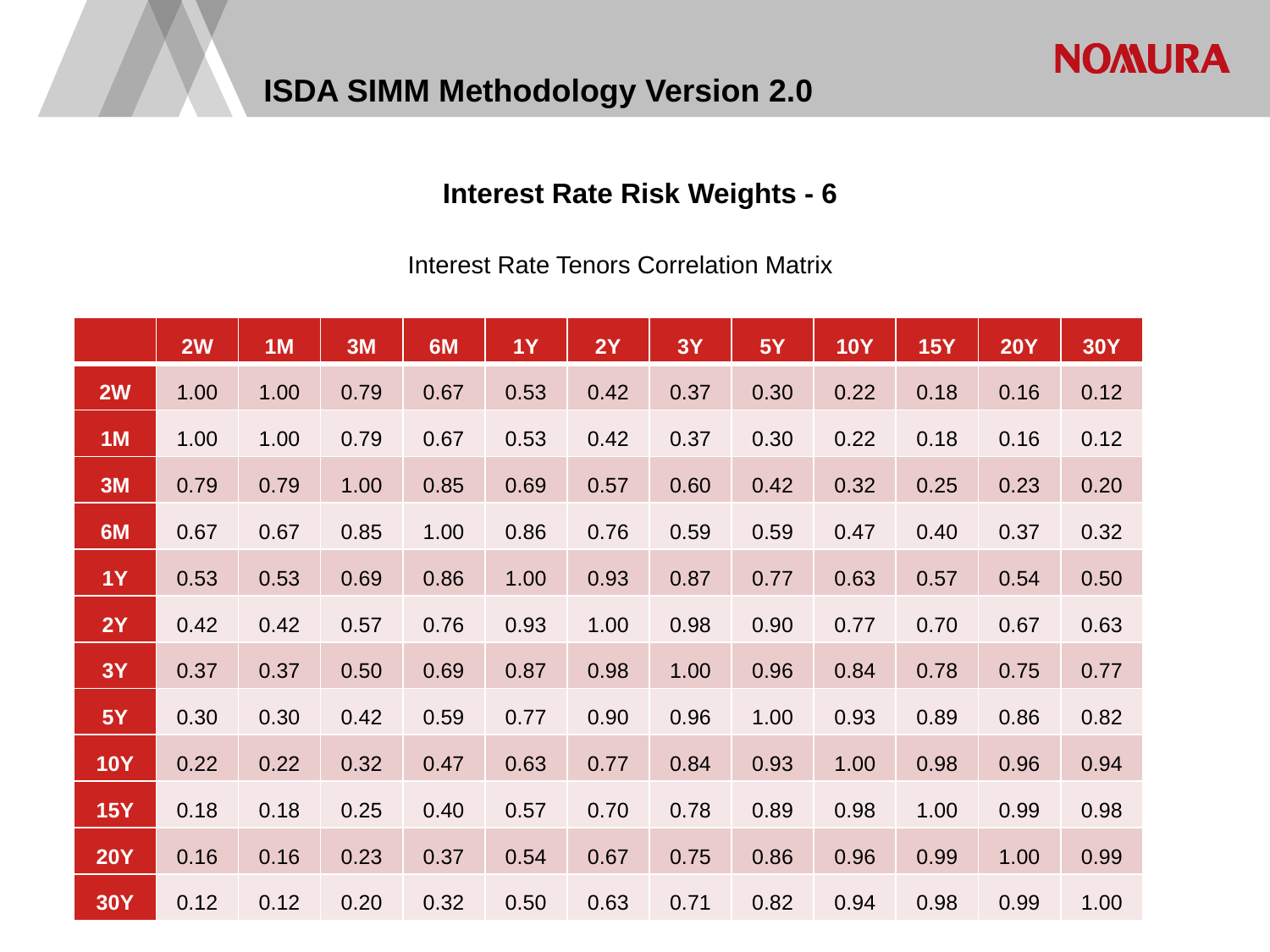

# ISDA SIMM Methodology Version 2.0
Interest Rate Risk Weights - 6

Interest Rate Tenors Correlation Matrix
|  | 2W | 1M | 3M | 6M | 1Y | 2Y | 3Y | 5Y | 10Y | 15Y | 20Y | 30Y |
| --- | --- | --- | --- | --- | --- | --- | --- | --- | --- | --- | --- | --- |
| 2W | 1.00 | 1.00 | 0.79 | 0.67 | 0.53 | 0.42 | 0.37 | 0.30 | 0.22 | 0.18 | 0.16 | 0.12 |
| 1M | 1.00 | 1.00 | 0.79 | 0.67 | 0.53 | 0.42 | 0.37 | 0.30 | 0.22 | 0.18 | 0.16 | 0.12 |
| 3M | 0.79 | 0.79 | 1.00 | 0.85 | 0.69 | 0.57 | 0.60 | 0.42 | 0.32 | 0.25 | 0.23 | 0.20 |
| 6M | 0.67 | 0.67 | 0.85 | 1.00 | 0.86 | 0.76 | 0.59 | 0.59 | 0.47 | 0.40 | 0.37 | 0.32 |
| 1Y | 0.53 | 0.53 | 0.69 | 0.86 | 1.00 | 0.93 | 0.87 | 0.77 | 0.63 | 0.57 | 0.54 | 0.50 |
| 2Y | 0.42 | 0.42 | 0.57 | 0.76 | 0.93 | 1.00 | 0.98 | 0.90 | 0.77 | 0.70 | 0.67 | 0.63 |
| 3Y | 0.37 | 0.37 | 0.50 | 0.69 | 0.87 | 0.98 | 1.00 | 0.96 | 0.84 | 0.78 | 0.75 | 0.77 |
| 5Y | 0.30 | 0.30 | 0.42 | 0.59 | 0.77 | 0.90 | 0.96 | 1.00 | 0.93 | 0.89 | 0.86 | 0.82 |
| 10Y | 0.22 | 0.22 | 0.32 | 0.47 | 0.63 | 0.77 | 0.84 | 0.93 | 1.00 | 0.98 | 0.96 | 0.94 |
| 15Y | 0.18 | 0.18 | 0.25 | 0.40 | 0.57 | 0.70 | 0.78 | 0.89 | 0.98 | 1.00 | 0.99 | 0.98 |
| 20Y | 0.16 | 0.16 | 0.23 | 0.37 | 0.54 | 0.67 | 0.75 | 0.86 | 0.96 | 0.99 | 1.00 | 0.99 |
| 30Y | 0.12 | 0.12 | 0.20 | 0.32 | 0.50 | 0.63 | 0.71 | 0.82 | 0.94 | 0.98 | 0.99 | 1.00 |